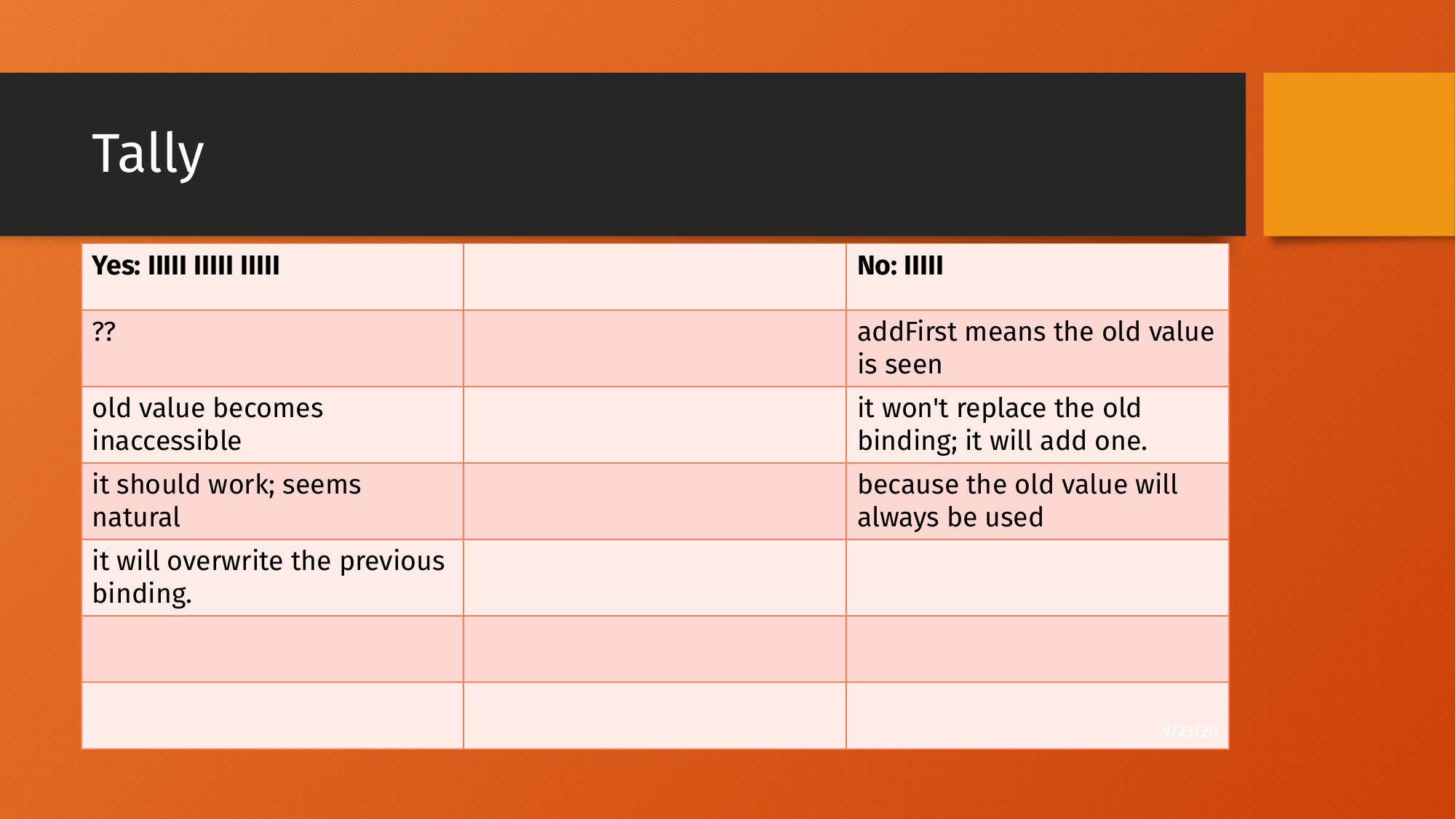

# Tally
| Yes: IIIII IIIII IIIII |  | No: IIIII |
| --- | --- | --- |
| ?? |  | addFirst means the old value is seen |
| old value becomes inaccessible |  | it won't replace the old binding; it will add one. |
| it should work; seems natural |  | because the old value will always be used |
| it will overwrite the previous binding. |  |  |
|  |  |  |
|  |  |  |
9/23/20